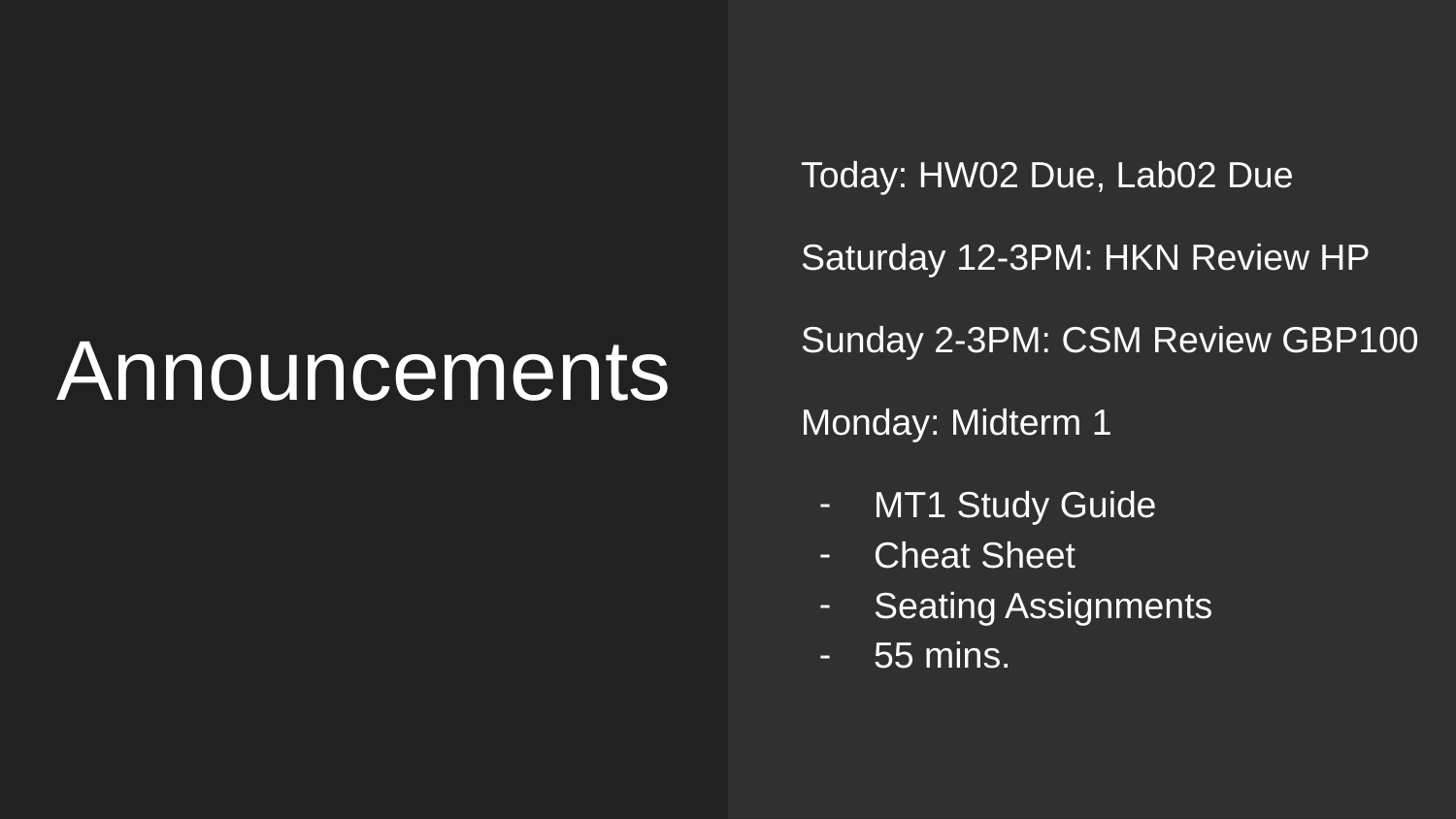

Today: HW02 Due, Lab02 Due
Saturday 12-3PM: HKN Review HP
Sunday 2-3PM: CSM Review GBP100
Monday: Midterm 1
MT1 Study Guide
Cheat Sheet
Seating Assignments
55 mins.

# Announcements